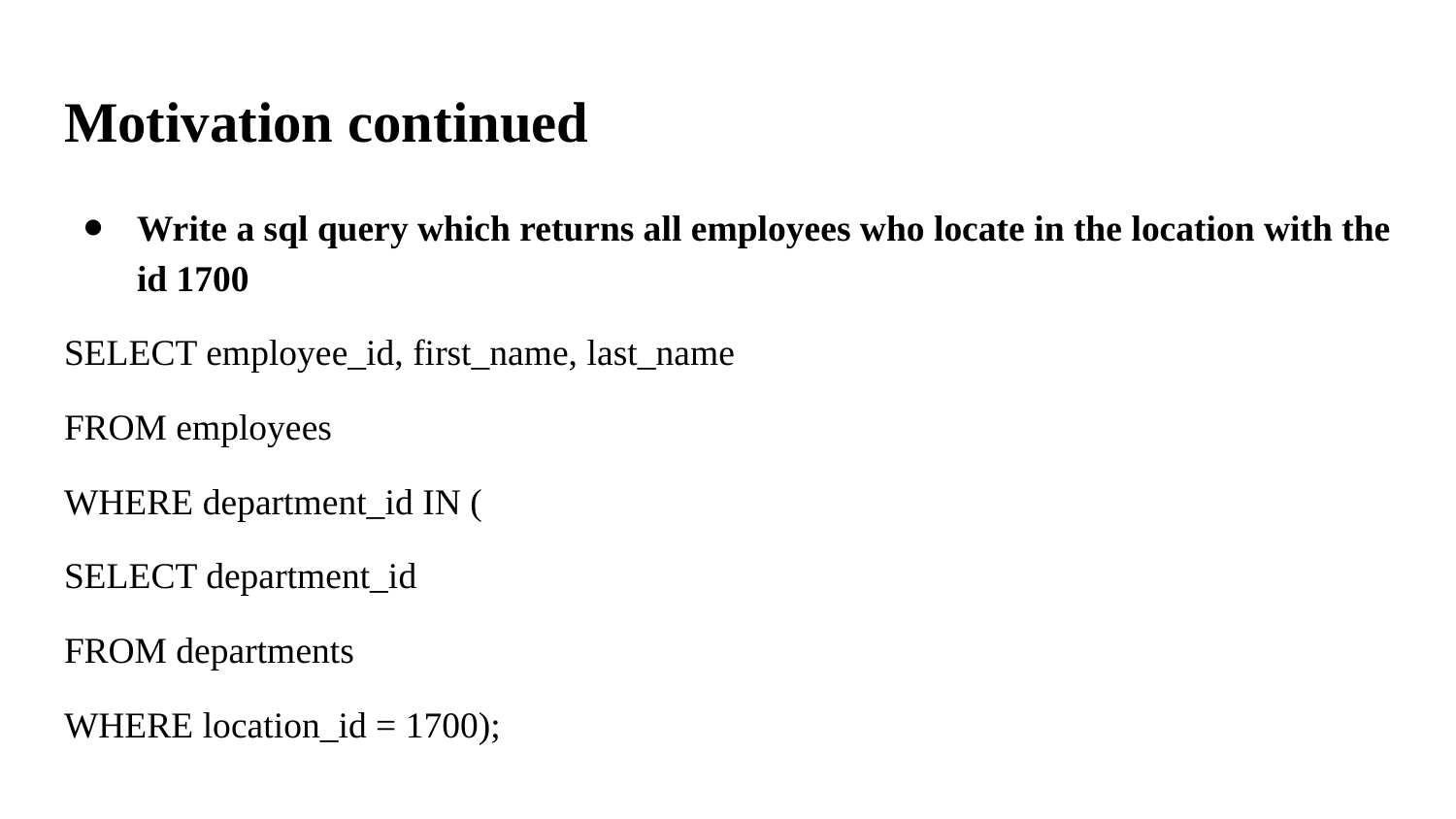

# Motivation continued
Write a sql query which returns all employees who locate in the location with the id 1700
SELECT employee_id, first_name, last_name
FROM employees
WHERE department_id IN (
SELECT department_id
FROM departments
WHERE location_id = 1700);